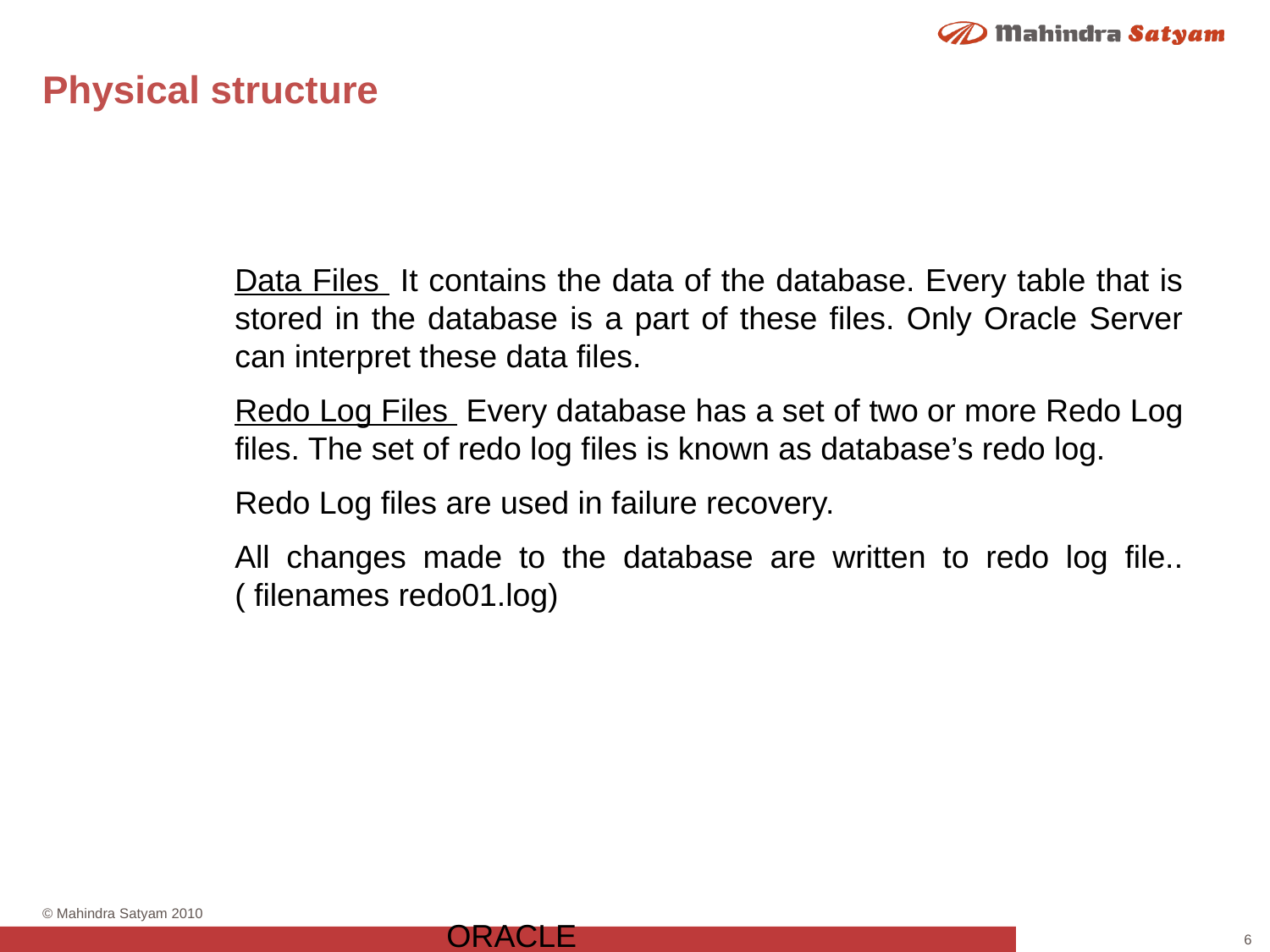

# Physical structure
Data Files  It contains the data of the database. Every table that is stored in the database is a part of these files. Only Oracle Server can interpret these data files.
Redo Log Files  Every database has a set of two or more Redo Log files. The set of redo log files is known as database’s redo log.
Redo Log files are used in failure recovery.
All changes made to the database are written to redo log file.. ( filenames redo01.log)
ORACLE